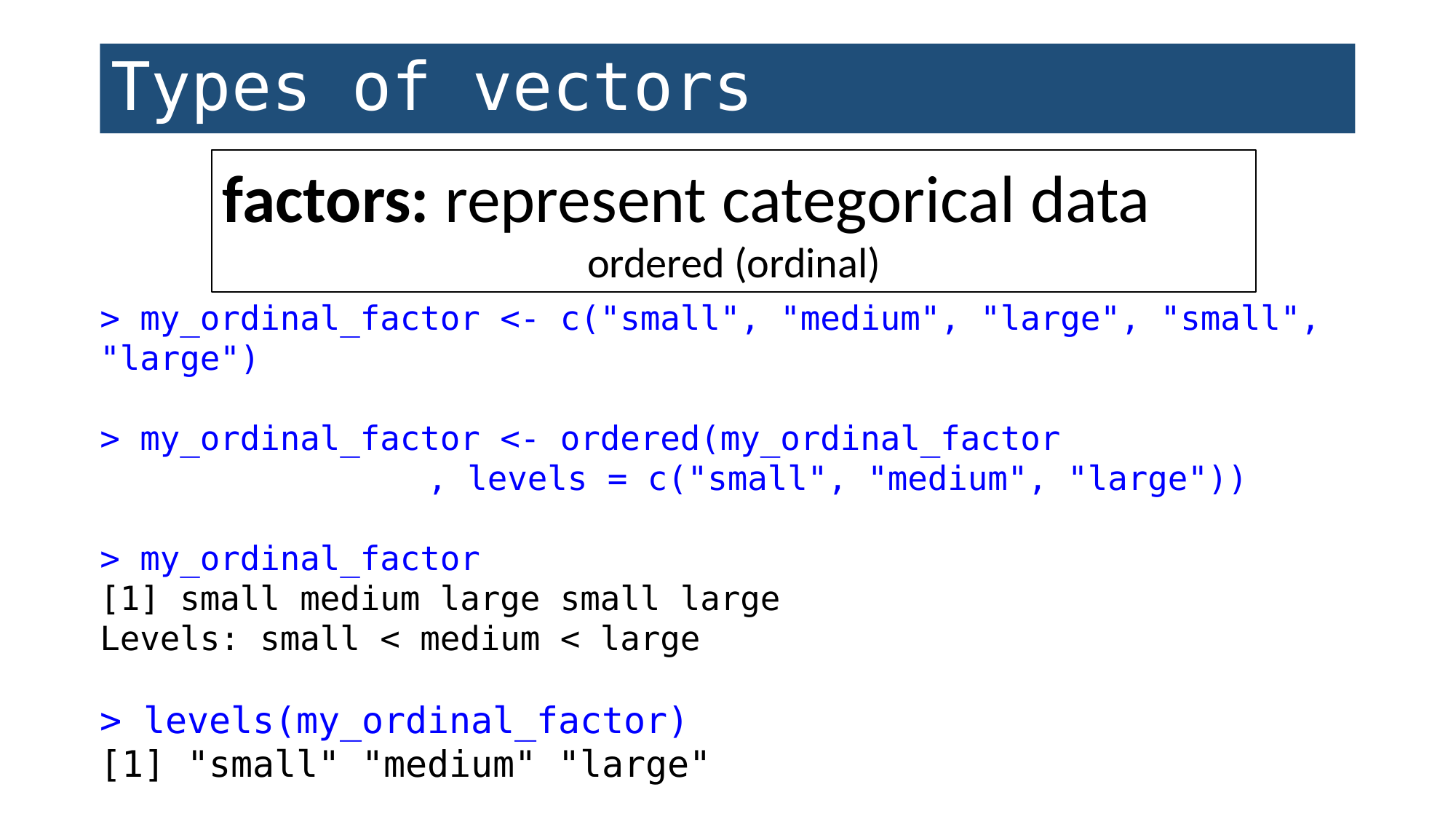

# Types of vectors
factors: represent categorical data
ordered (ordinal)
> my_ordinal_factor <- c("small", "medium", "large", "small", "large")

> my_ordinal_factor <- ordered(my_ordinal_factor
			, levels = c("small", "medium", "large"))

> my_ordinal_factor
[1] small medium large small large
Levels: small < medium < large

> levels(my_ordinal_factor)
[1] "small" "medium" "large"